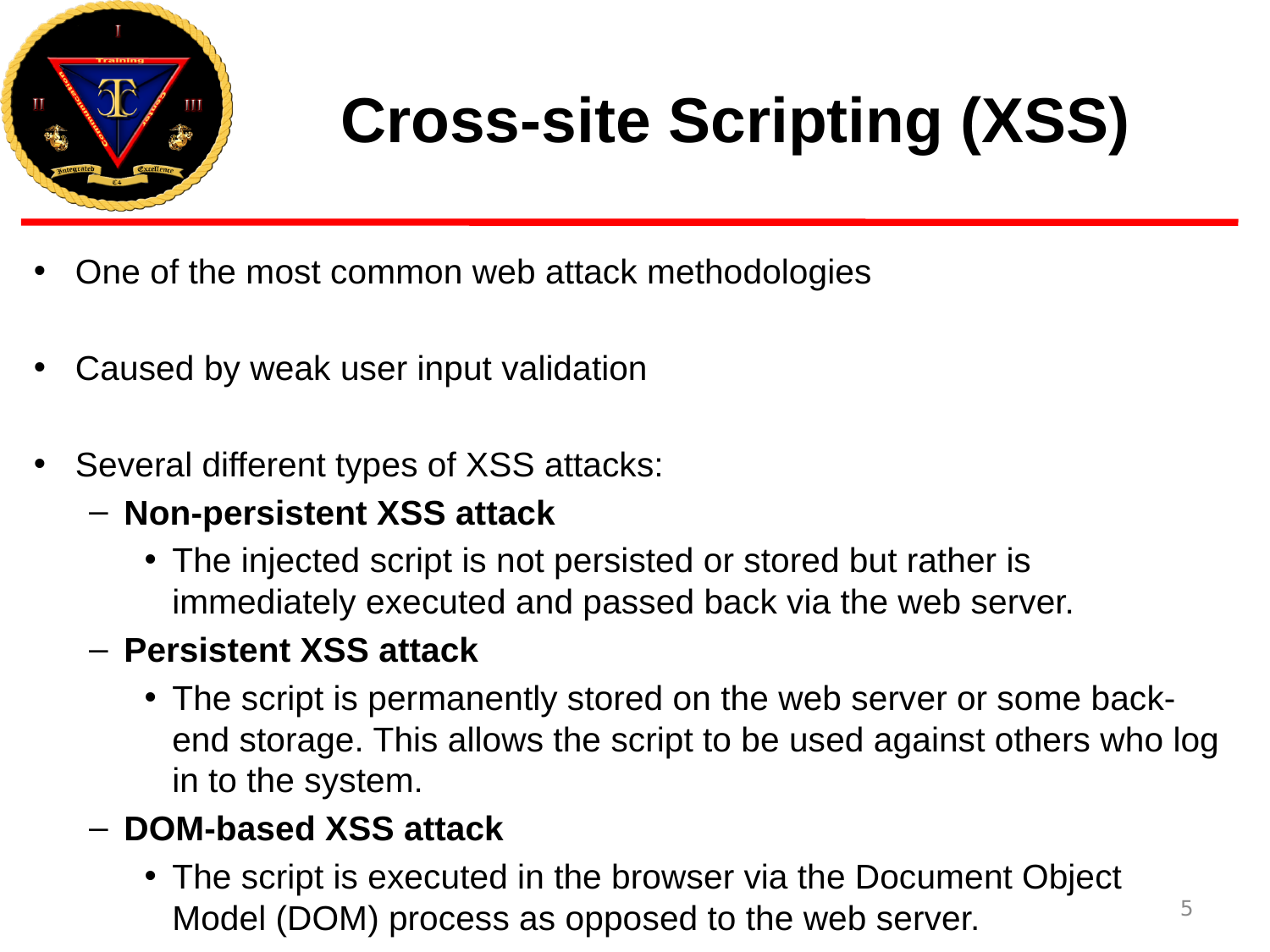

# Cross-site Scripting (XSS)
One of the most common web attack methodologies

Caused by weak user input validation

Several different types of XSS attacks:
Non-persistent XSS attack
The injected script is not persisted or stored but rather is immediately executed and passed back via the web server.
Persistent XSS attack
The script is permanently stored on the web server or some back-end storage. This allows the script to be used against others who log in to the system.
DOM-based XSS attack
The script is executed in the browser via the Document Object Model (DOM) process as opposed to the web server.
5